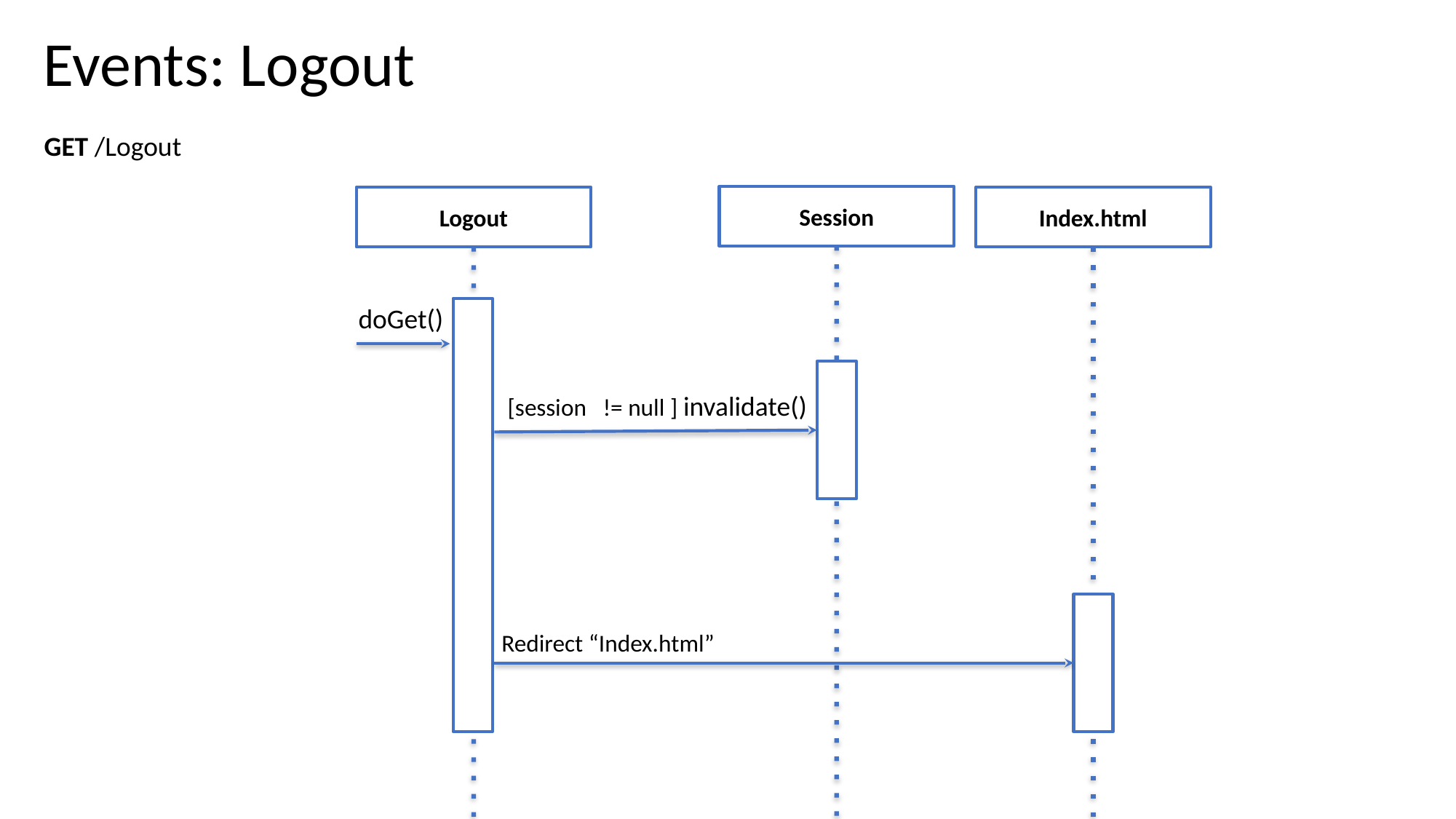

# Events: Logout
GET /Logout
Session
Logout
Index.html
doGet()

[session   != null ] invalidate()

Redirect “Index.html”